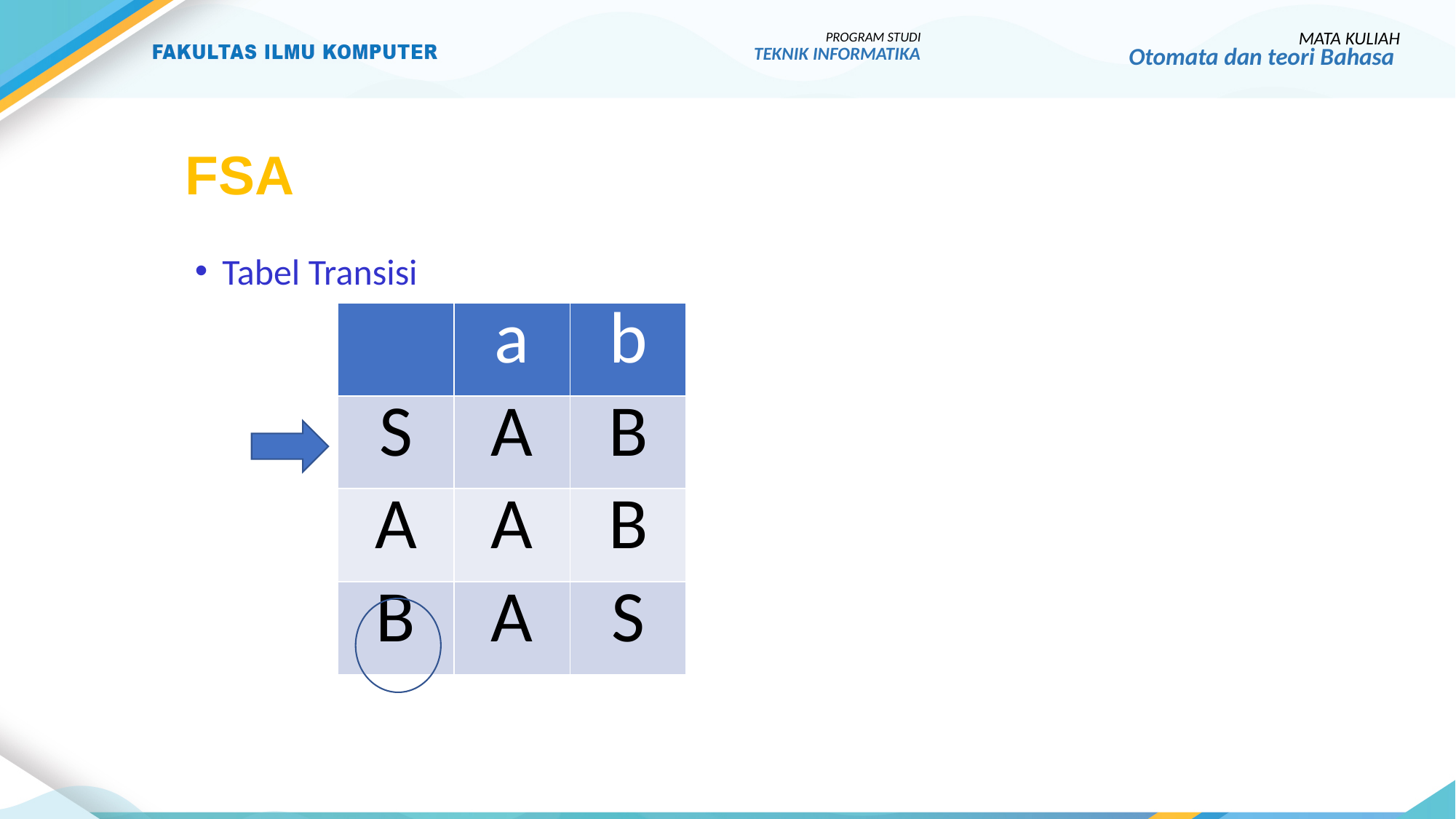

PROGRAM STUDI
TEKNIK INFORMATIKA
MATA KULIAH
Otomata dan teori Bahasa
# FSA
Tabel Transisi

|  | a | b |
| --- | --- | --- |
| S | A | B |
| A | A | B |
| B | A | S |